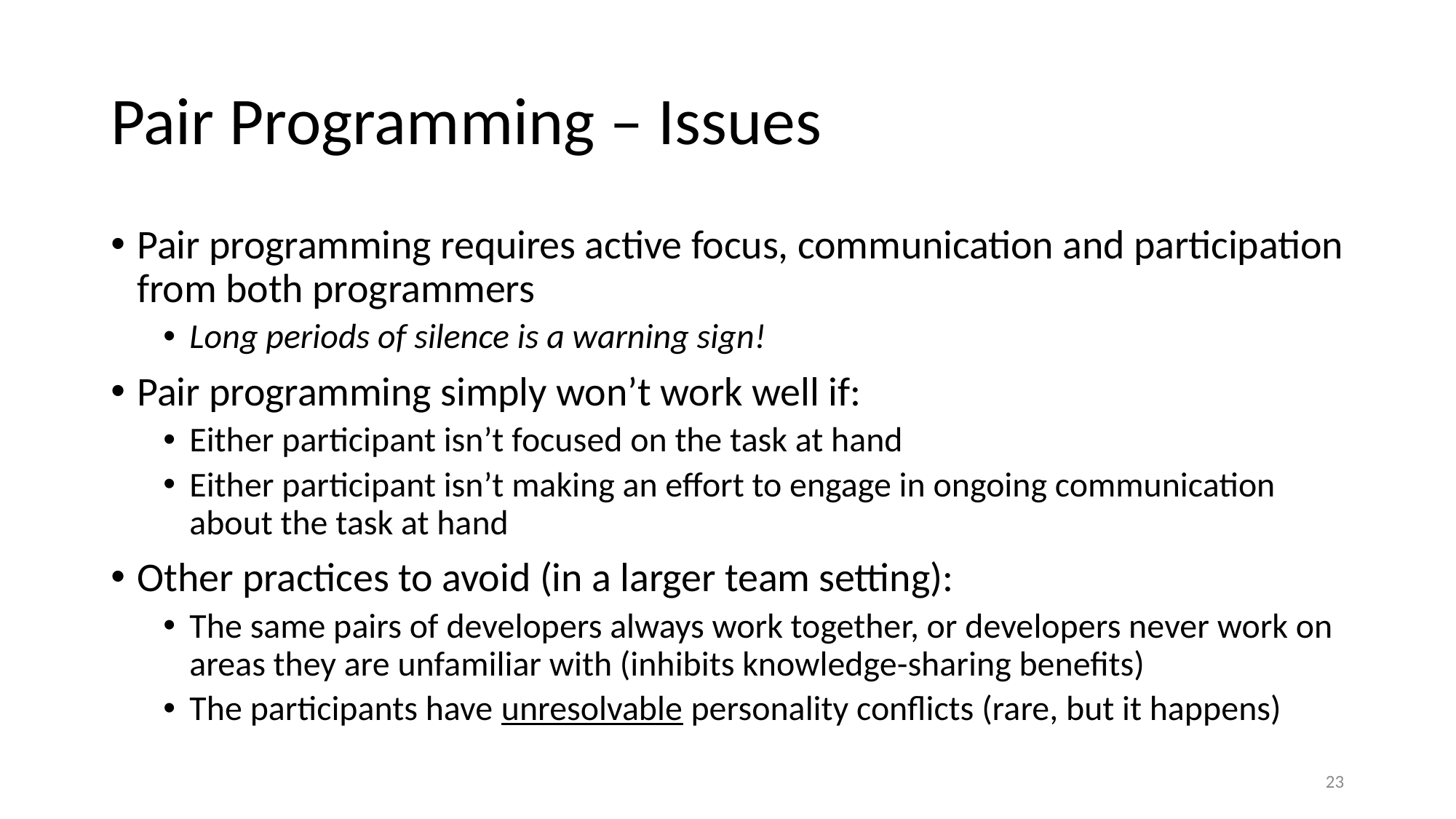

# Pair Programming – Issues
Pair programming requires active focus, communication and participation from both programmers
Long periods of silence is a warning sign!
Pair programming simply won’t work well if:
Either participant isn’t focused on the task at hand
Either participant isn’t making an effort to engage in ongoing communication about the task at hand
Other practices to avoid (in a larger team setting):
The same pairs of developers always work together, or developers never work on areas they are unfamiliar with (inhibits knowledge-sharing benefits)
The participants have unresolvable personality conflicts (rare, but it happens)
23